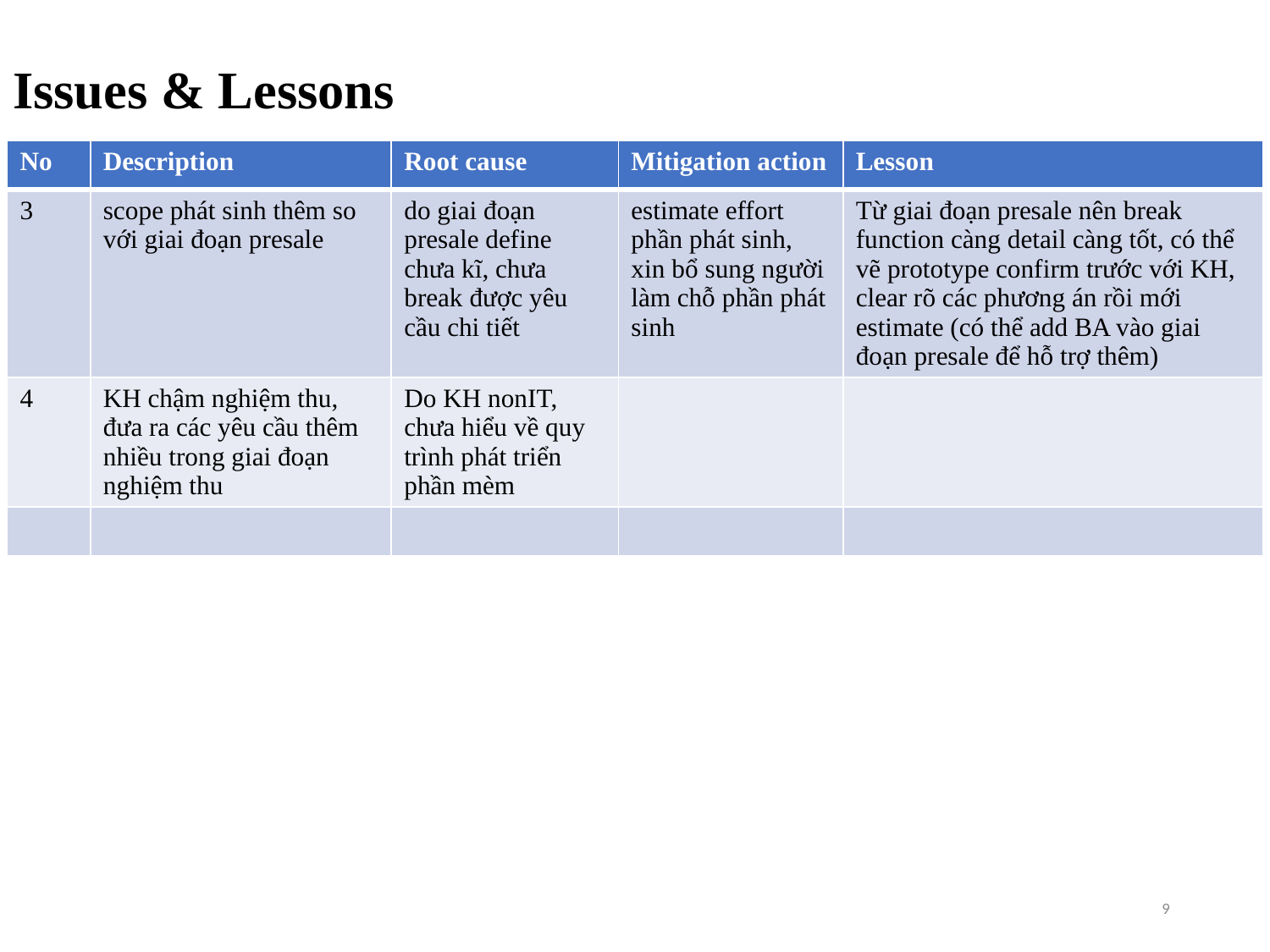

# Issues & Lessons
| No | Description | Root cause | Mitigation action | Lesson |
| --- | --- | --- | --- | --- |
| 3 | scope phát sinh thêm so với giai đoạn presale | do giai đoạn presale define chưa kĩ, chưa break được yêu cầu chi tiết | estimate effort phần phát sinh, xin bổ sung người làm chỗ phần phát sinh | Từ giai đoạn presale nên break function càng detail càng tốt, có thể vẽ prototype confirm trước với KH, clear rõ các phương án rồi mới estimate (có thể add BA vào giai đoạn presale để hỗ trợ thêm) |
| 4 | KH chậm nghiệm thu, đưa ra các yêu cầu thêm nhiều trong giai đoạn nghiệm thu | Do KH nonIT, chưa hiểu về quy trình phát triển phần mèm |  |  |
|  |  |  |  |  |
9